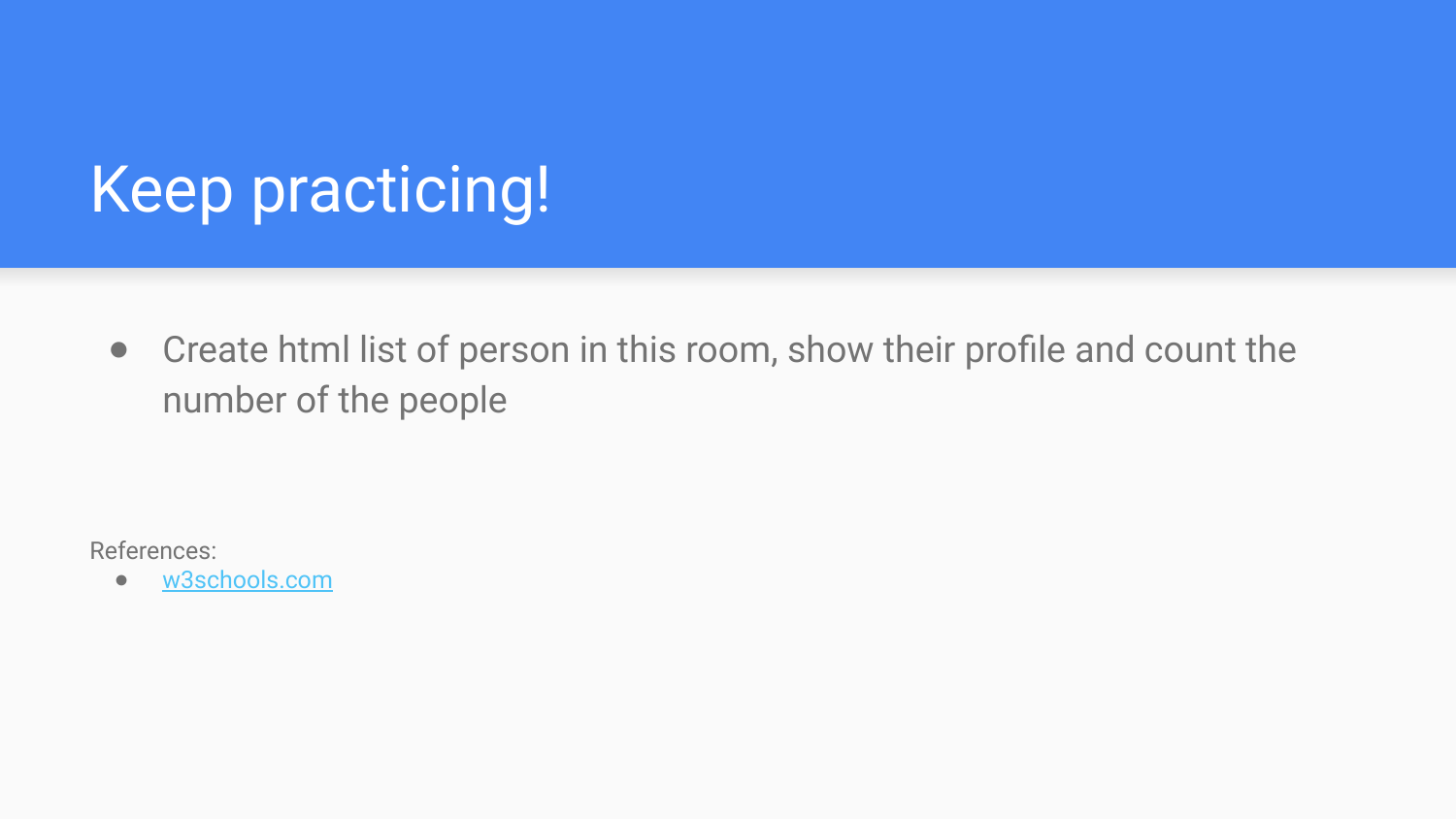

# Keep practicing!
Create html list of person in this room, show their profile and count the number of the people

References:
w3schools.com